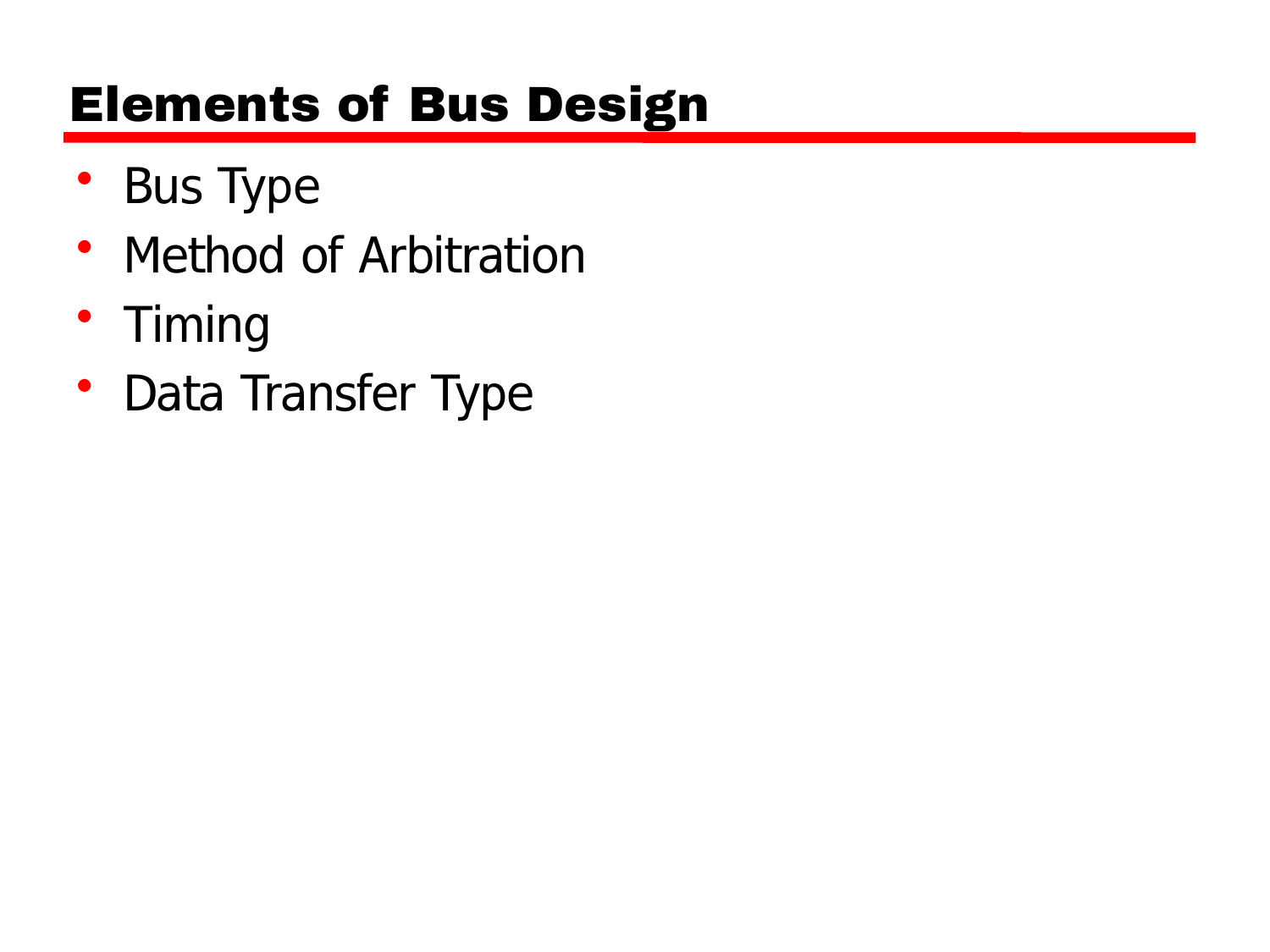

# Elements of Bus Design
Bus Type
Method of Arbitration
Timing
Data Transfer Type